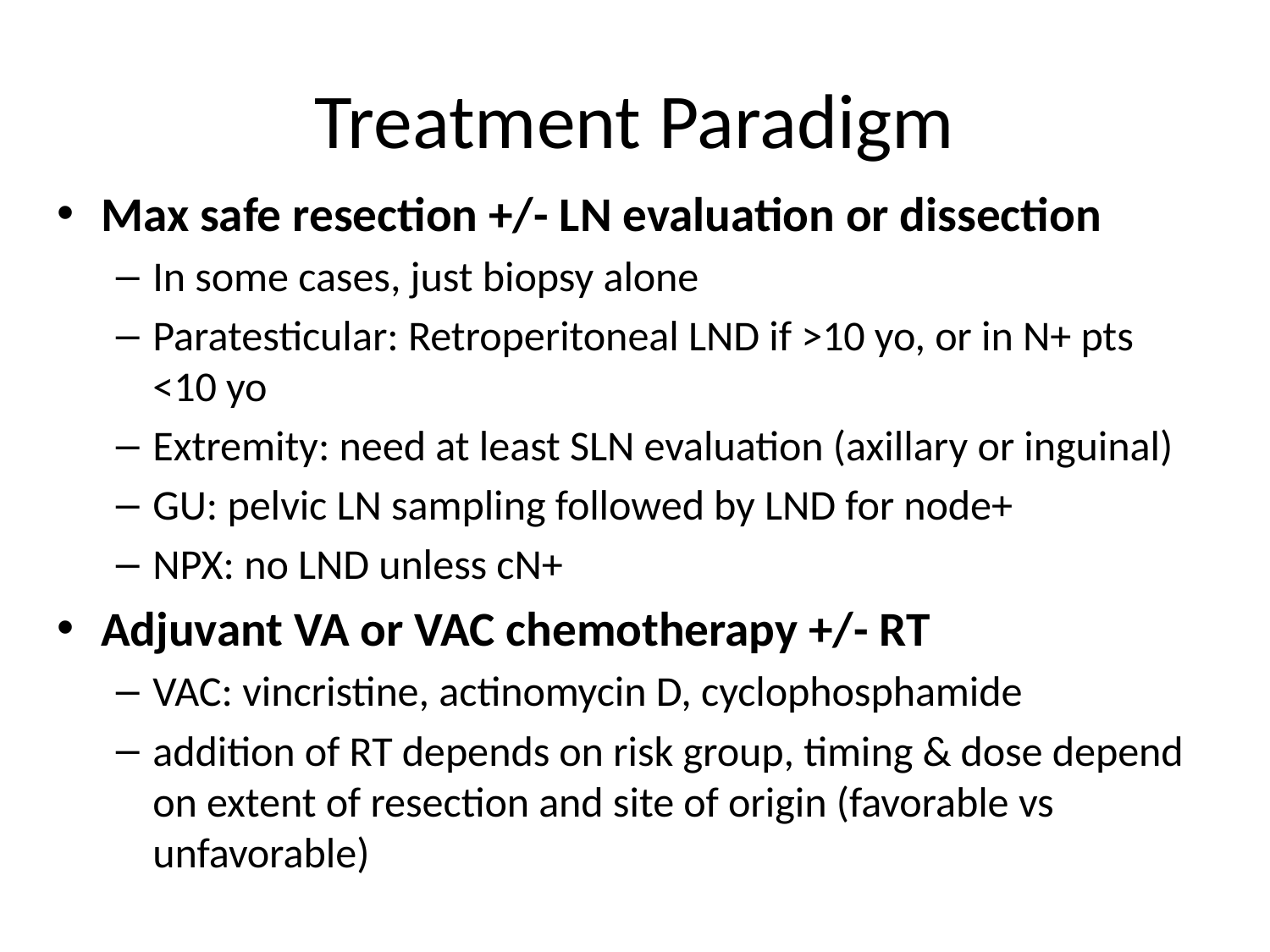

# Treatment Paradigm
Max safe resection +/- LN evaluation or dissection
In some cases, just biopsy alone
Paratesticular: Retroperitoneal LND if >10 yo, or in N+ pts <10 yo
Extremity: need at least SLN evaluation (axillary or inguinal)
GU: pelvic LN sampling followed by LND for node+
NPX: no LND unless cN+
Adjuvant VA or VAC chemotherapy +/- RT
VAC: vincristine, actinomycin D, cyclophosphamide
addition of RT depends on risk group, timing & dose depend on extent of resection and site of origin (favorable vs unfavorable)